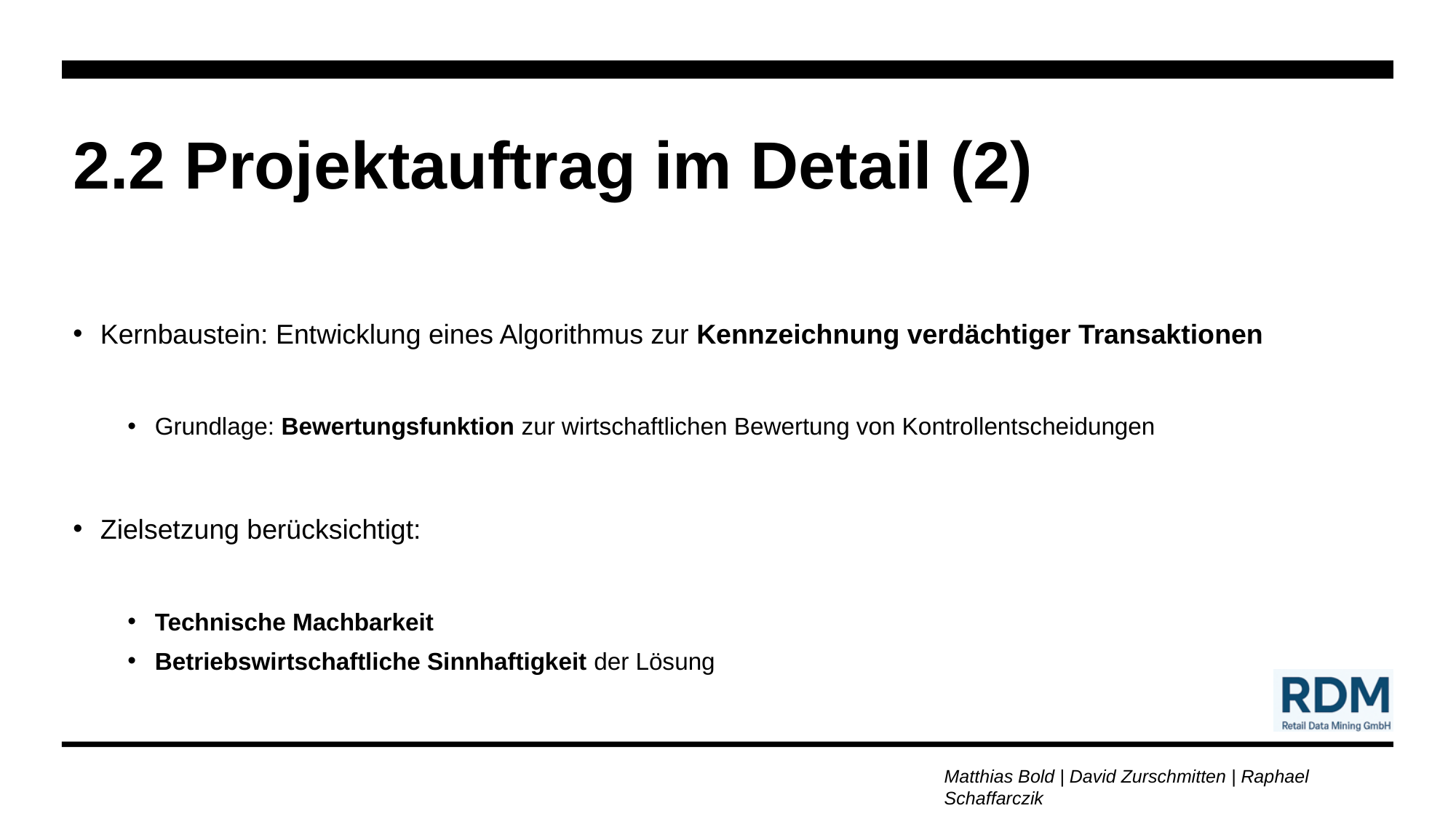

# 2.2 Projektauftrag im Detail (2)
Kernbaustein: Entwicklung eines Algorithmus zur Kennzeichnung verdächtiger Transaktionen

Grundlage: Bewertungsfunktion zur wirtschaftlichen Bewertung von Kontrollentscheidungen

Zielsetzung berücksichtigt:

Technische Machbarkeit
Betriebswirtschaftliche Sinnhaftigkeit der Lösung